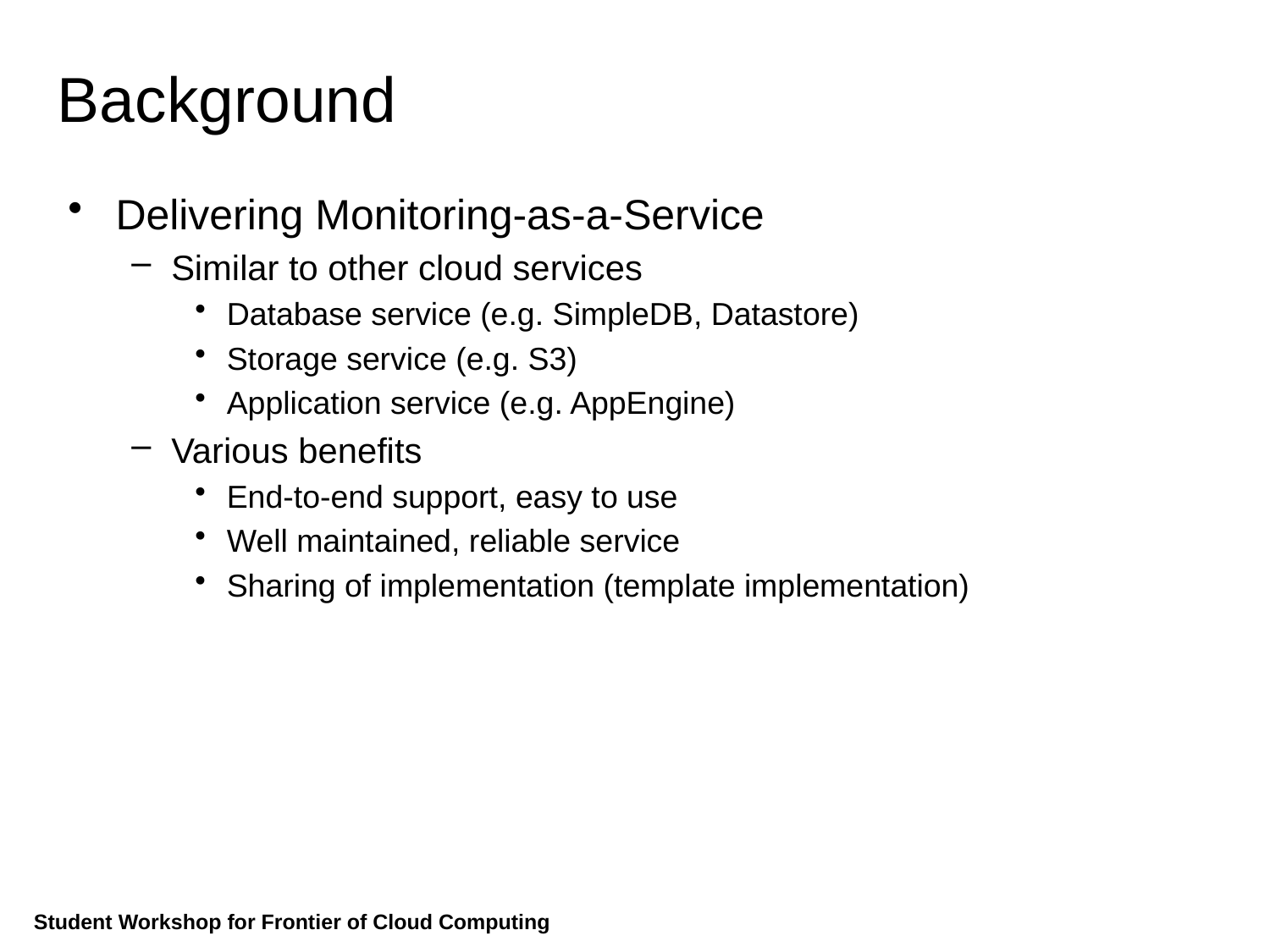

# Background
Delivering Monitoring-as-a-Service
Similar to other cloud services
Database service (e.g. SimpleDB, Datastore)
Storage service (e.g. S3)
Application service (e.g. AppEngine)
Various benefits
End-to-end support, easy to use
Well maintained, reliable service
Sharing of implementation (template implementation)

Student Workshop for Frontier of Cloud Computing